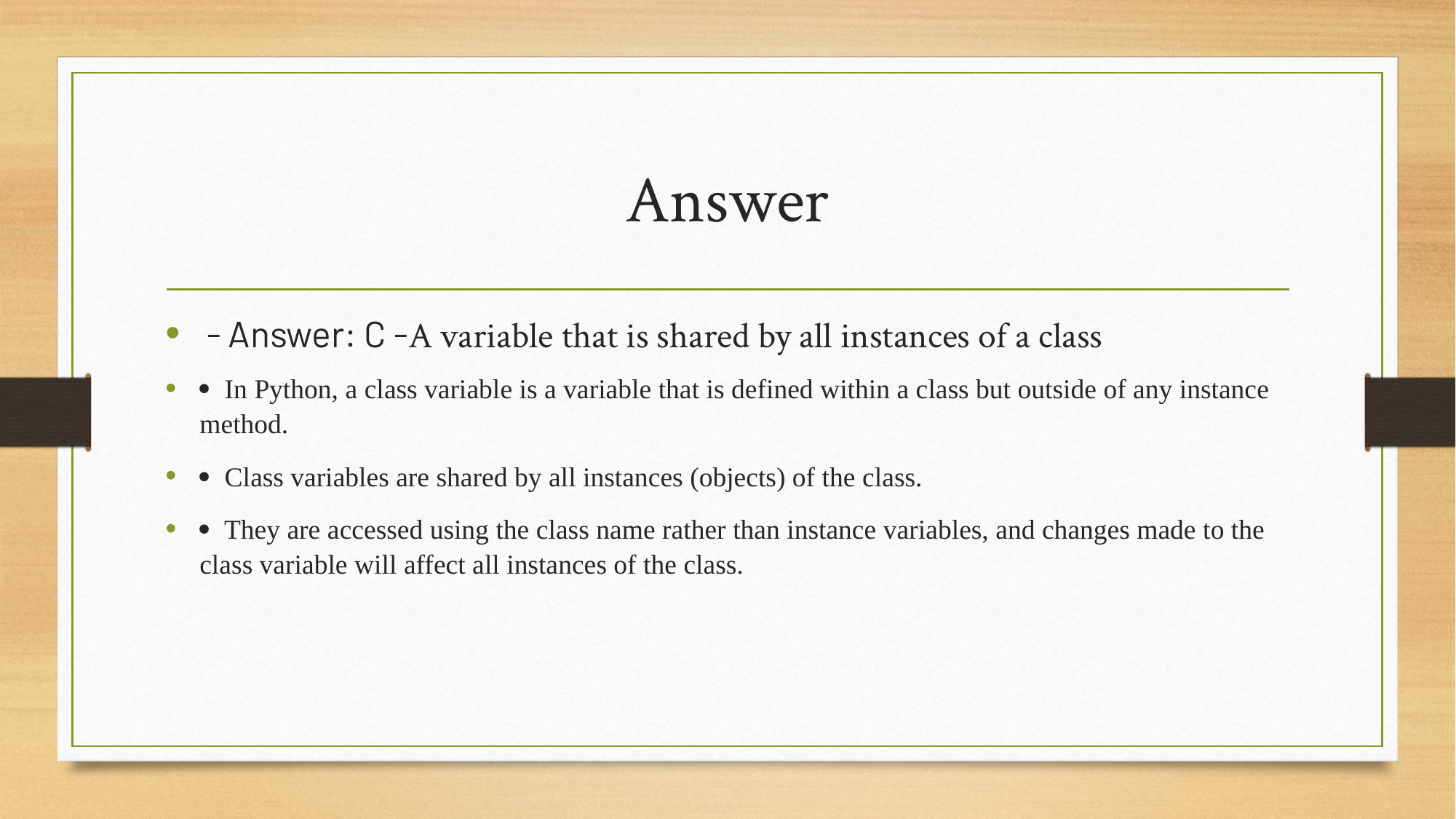

# Answer
 - Answer: C -A variable that is shared by all instances of a class
•  In Python, a class variable is a variable that is defined within a class but outside of any instance method.
•  Class variables are shared by all instances (objects) of the class.
•  They are accessed using the class name rather than instance variables, and changes made to the class variable will affect all instances of the class.